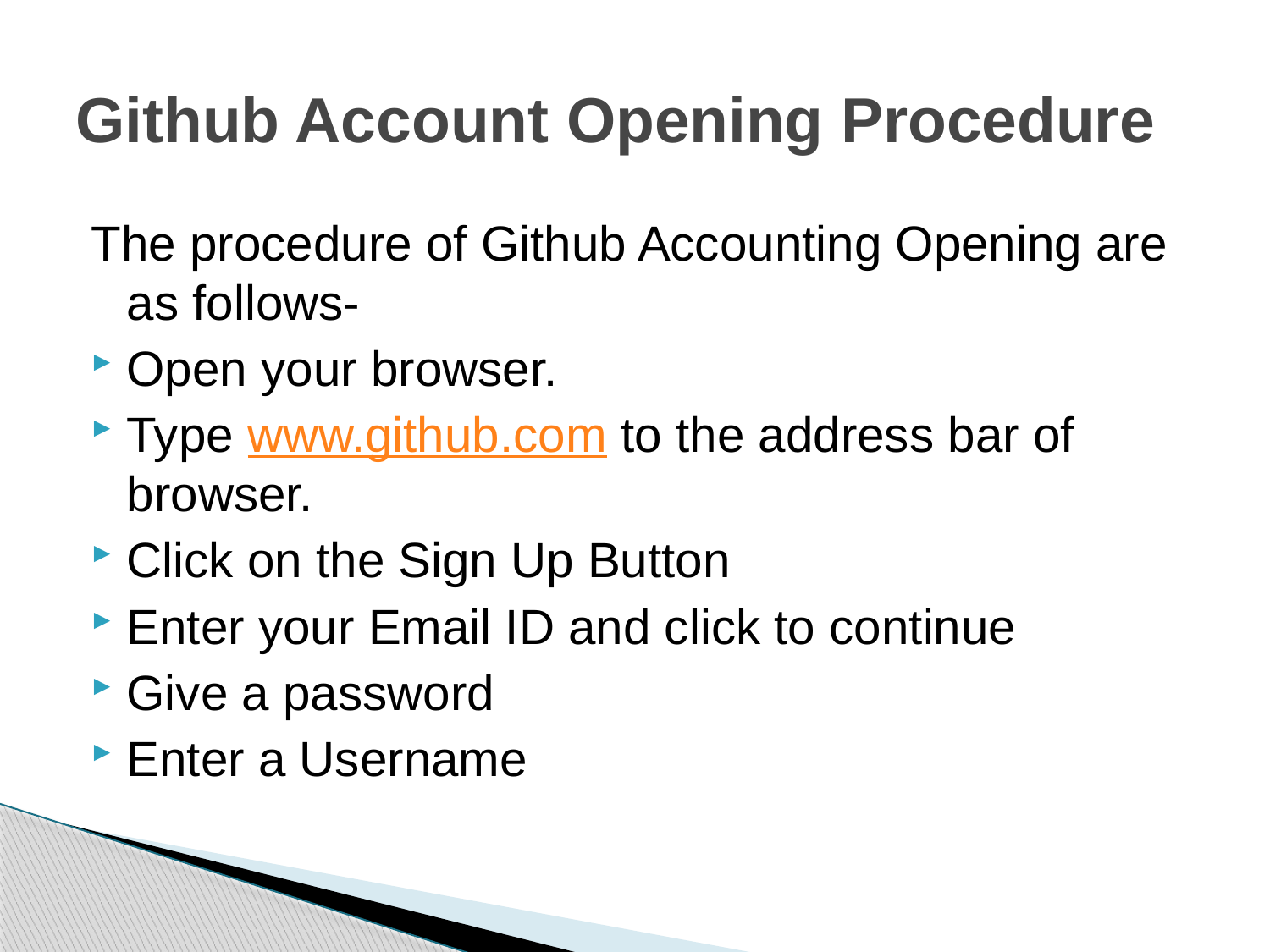

# Github Account Opening Procedure
The procedure of Github Accounting Opening are as follows-
Open your browser.
Type www.github.com to the address bar of browser.
Click on the Sign Up Button
Enter your Email ID and click to continue
Give a password
Enter a Username